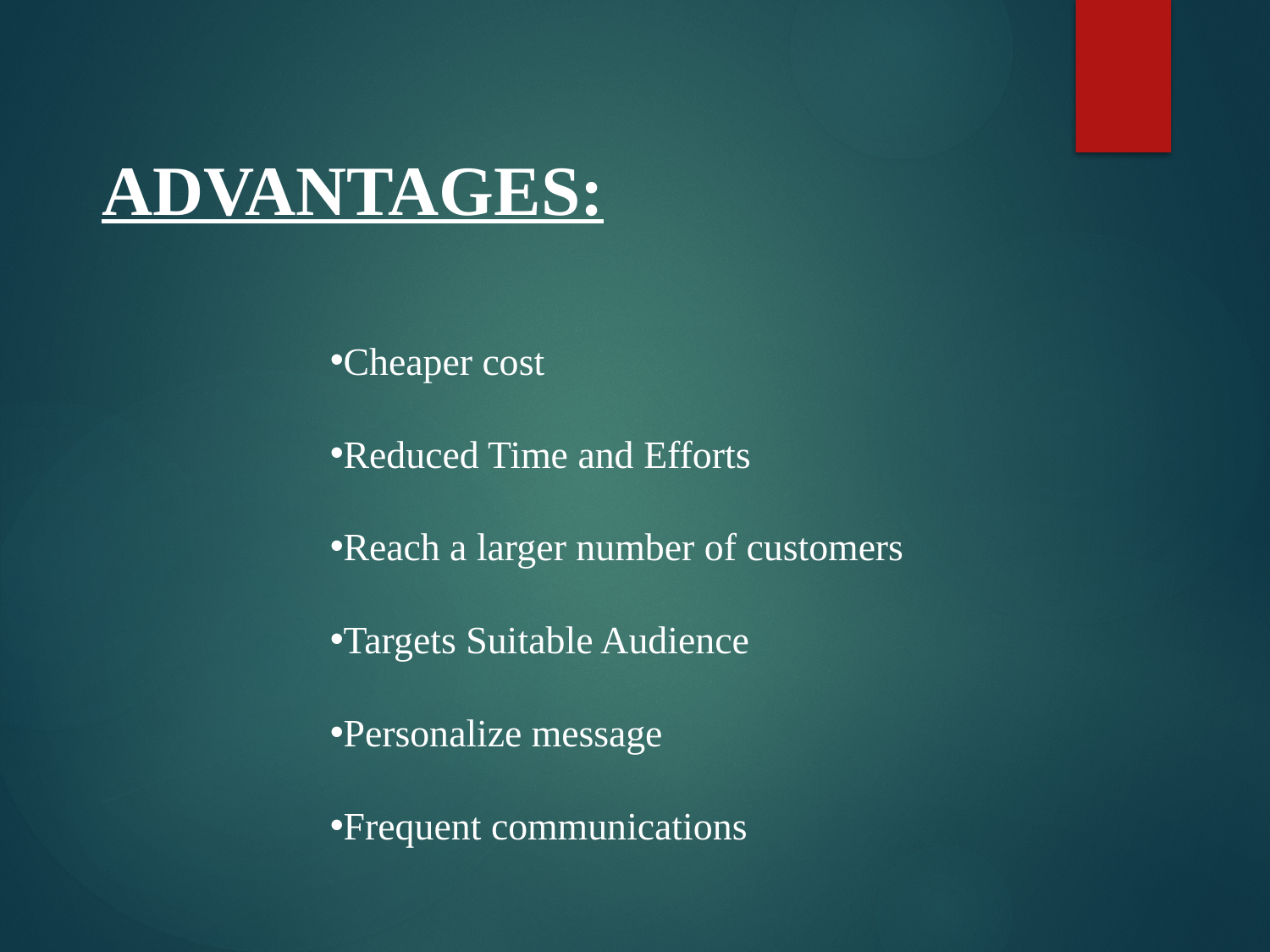

ADVANTAGES:

Cheaper cost

Reduced Time and Efforts

Reach a larger number of customers

Targets Suitable Audience

Personalize message

Frequent communications